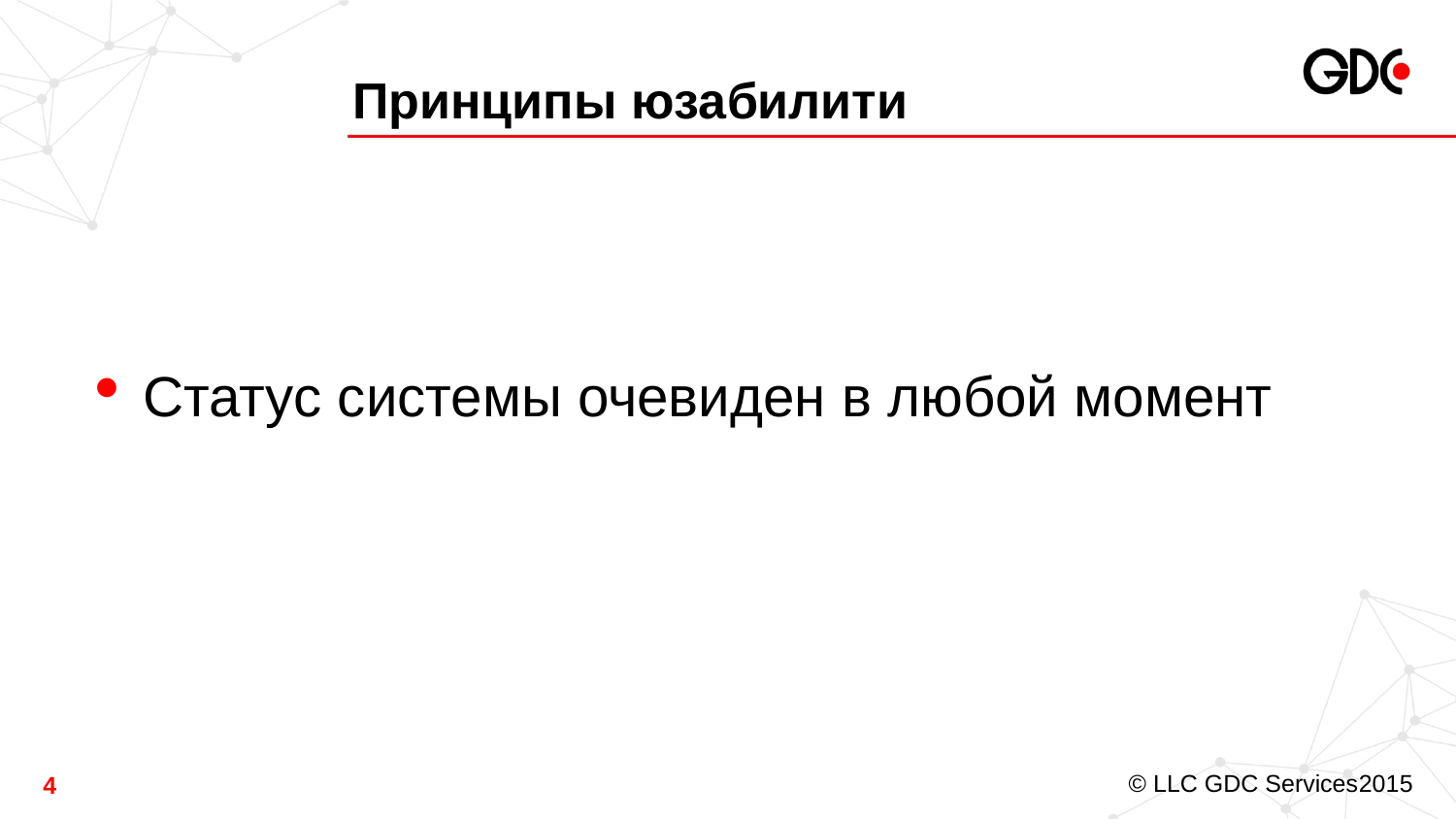

# Принципы юзабилити

Статус системы очевиден в любой момент